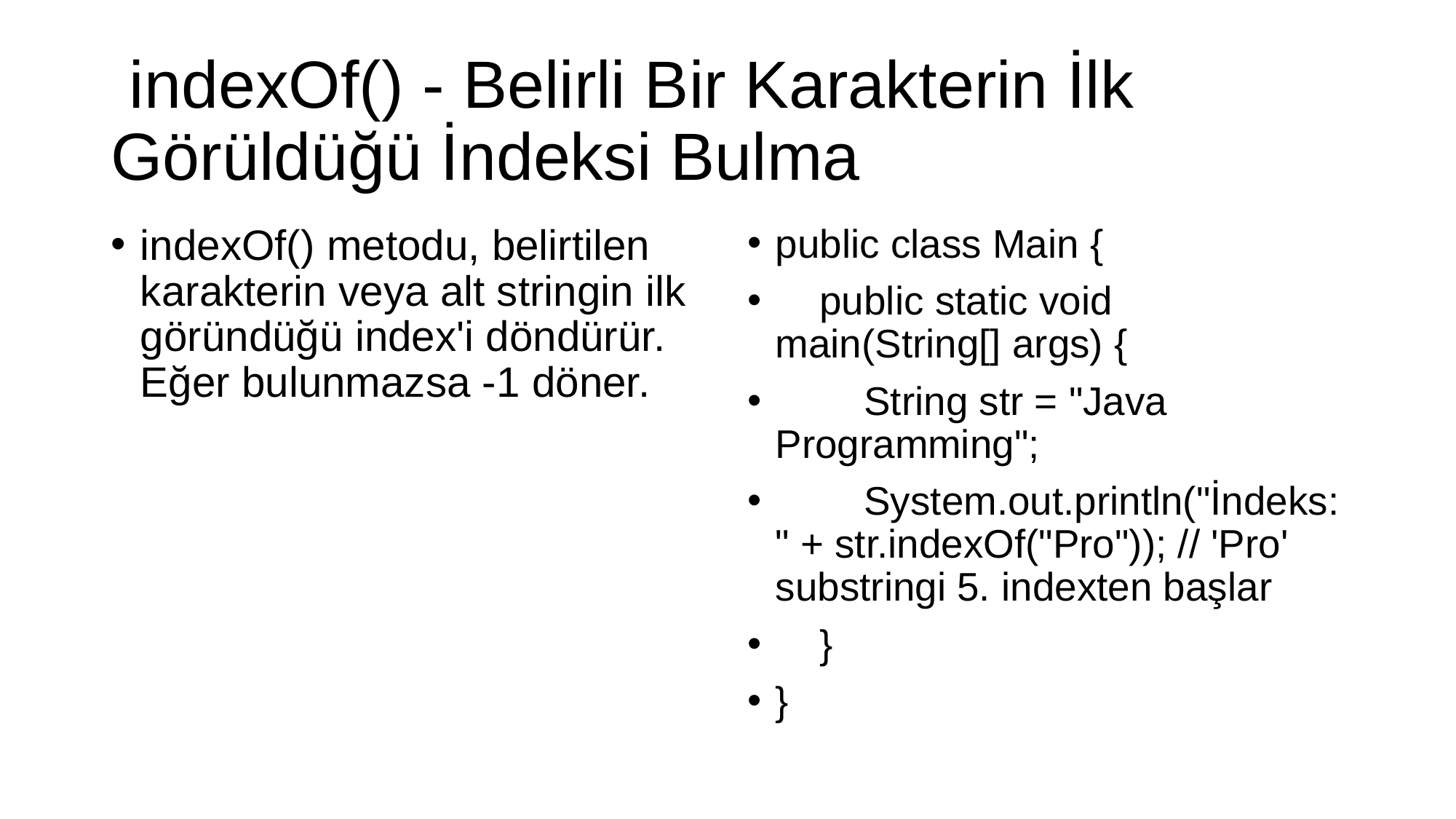

# indexOf() - Belirli Bir Karakterin İlk Görüldüğü İndeksi Bulma
indexOf() metodu, belirtilen karakterin veya alt stringin ilk göründüğü index'i döndürür. Eğer bulunmazsa -1 döner.
public class Main {
    public static void main(String[] args) {
        String str = "Java Programming";
        System.out.println("İndeks: " + str.indexOf("Pro")); // 'Pro' substringi 5. indexten başlar
    }
}